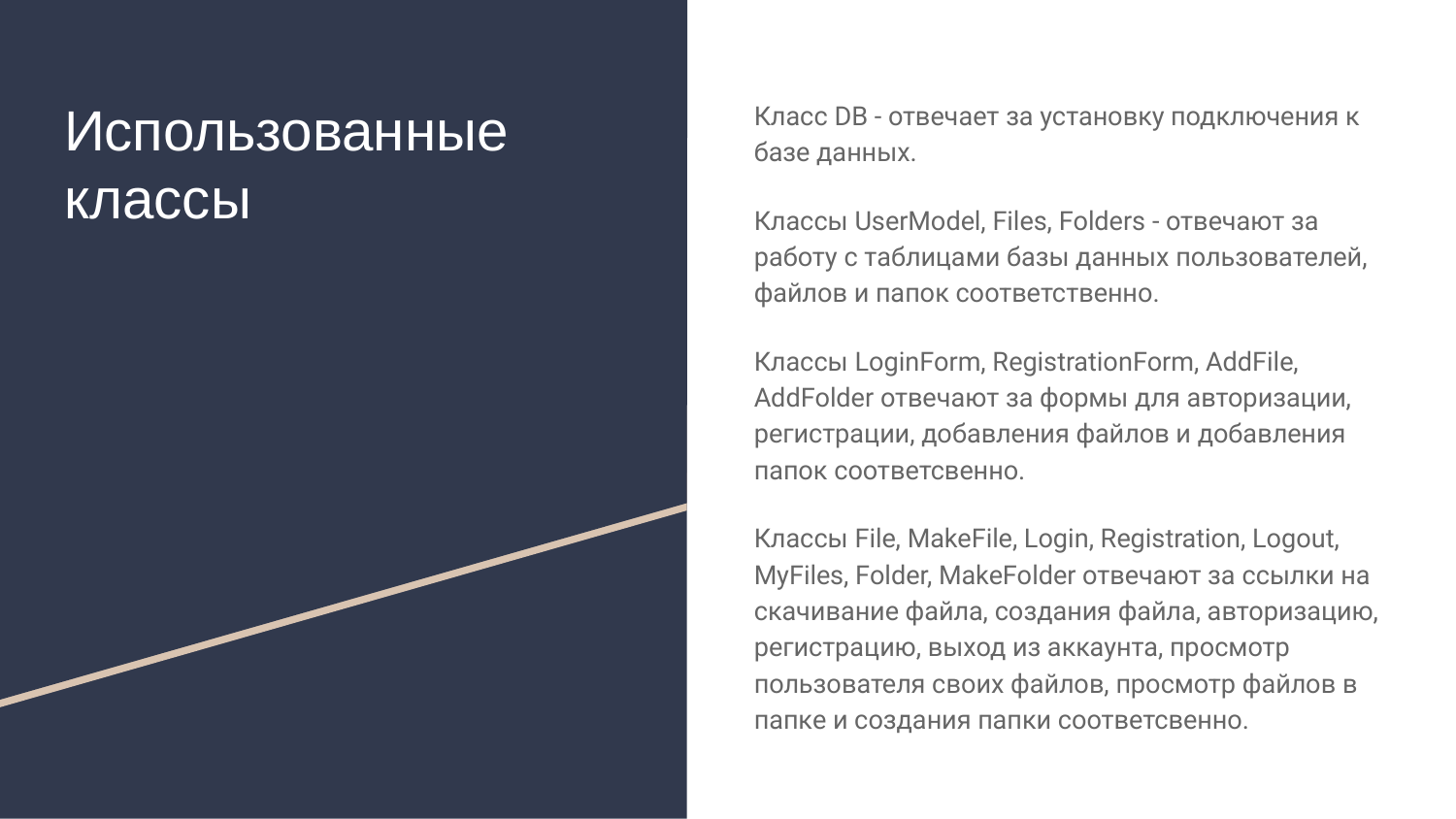

# Использованные классы
Класс DB - отвечает за установку подключения к базе данных.
Классы UserModel, Files, Folders - отвечают за работу с таблицами базы данных пользователей, файлов и папок соответственно.
Классы LoginForm, RegistrationForm, AddFile, AddFolder отвечают за формы для авторизации, регистрации, добавления файлов и добавления папок соответсвенно.
Классы File, MakeFile, Login, Registration, Logout, MyFiles, Folder, MakeFolder отвечают за ссылки на скачивание файла, создания файла, авторизацию, регистрацию, выход из аккаунта, просмотр пользователя своих файлов, просмотр файлов в папке и создания папки соответсвенно.